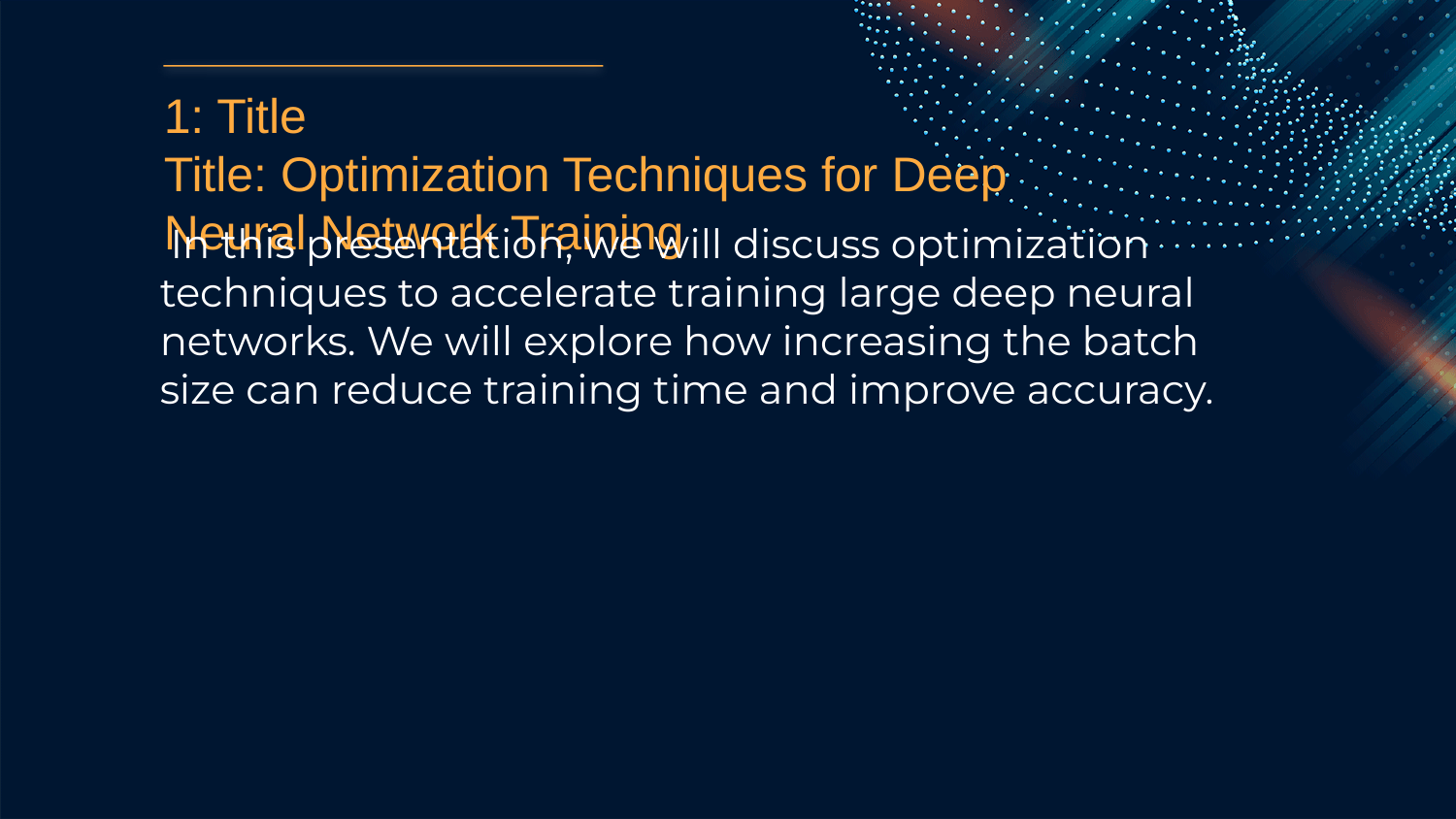

1: Title
Title: Optimization Techniques for Deep Neural Network Training
 In this presentation, we will discuss optimization techniques to accelerate training large deep neural networks. We will explore how increasing the batch size can reduce training time and improve accuracy.